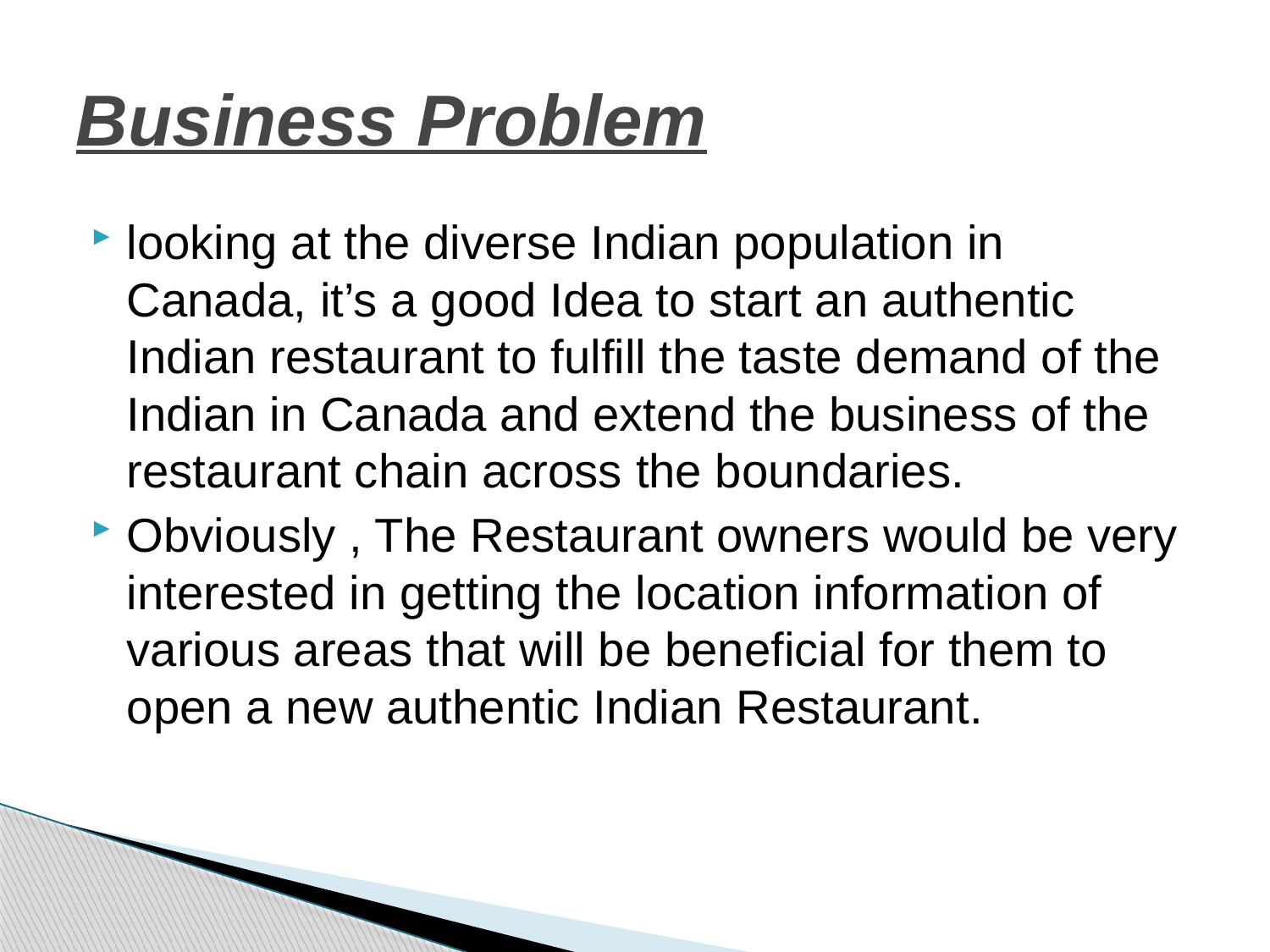

# Business Problem
looking at the diverse Indian population in Canada, it’s a good Idea to start an authentic Indian restaurant to fulfill the taste demand of the Indian in Canada and extend the business of the restaurant chain across the boundaries.
Obviously , The Restaurant owners would be very interested in getting the location information of various areas that will be beneficial for them to open a new authentic Indian Restaurant.